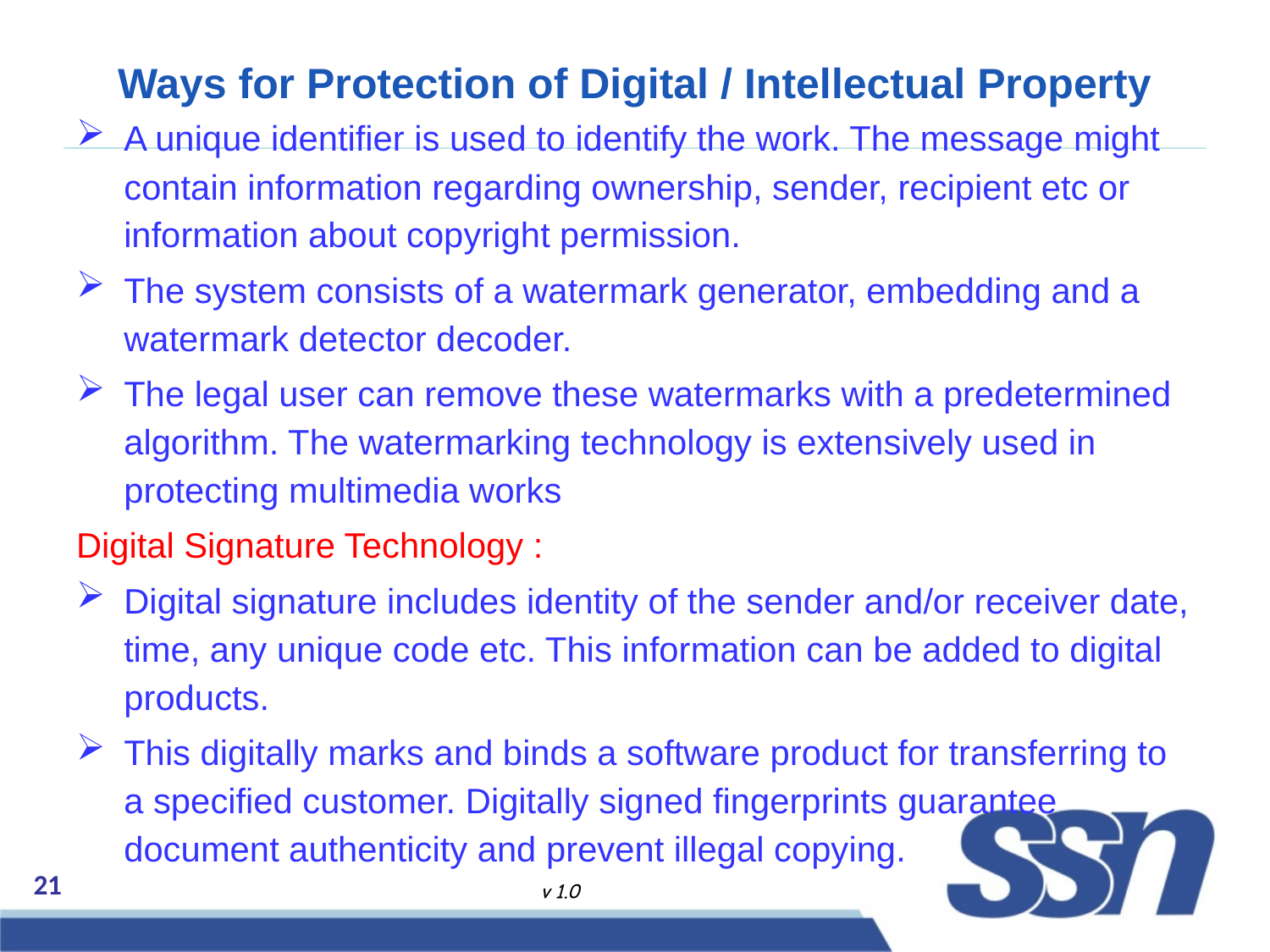

# Ways for Protection of Digital / Intellectual Property
A unique identifier is used to identify the work. The message might contain information regarding ownership, sender, recipient etc or information about copyright permission.
The system consists of a watermark generator, embedding and a watermark detector decoder.
The legal user can remove these watermarks with a predetermined algorithm. The watermarking technology is extensively used in protecting multimedia works
Digital Signature Technology :
Digital signature includes identity of the sender and/or receiver date, time, any unique code etc. This information can be added to digital products.
This digitally marks and binds a software product for transferring to a specified customer. Digitally signed fingerprints guarantee document authenticity and prevent illegal copying.